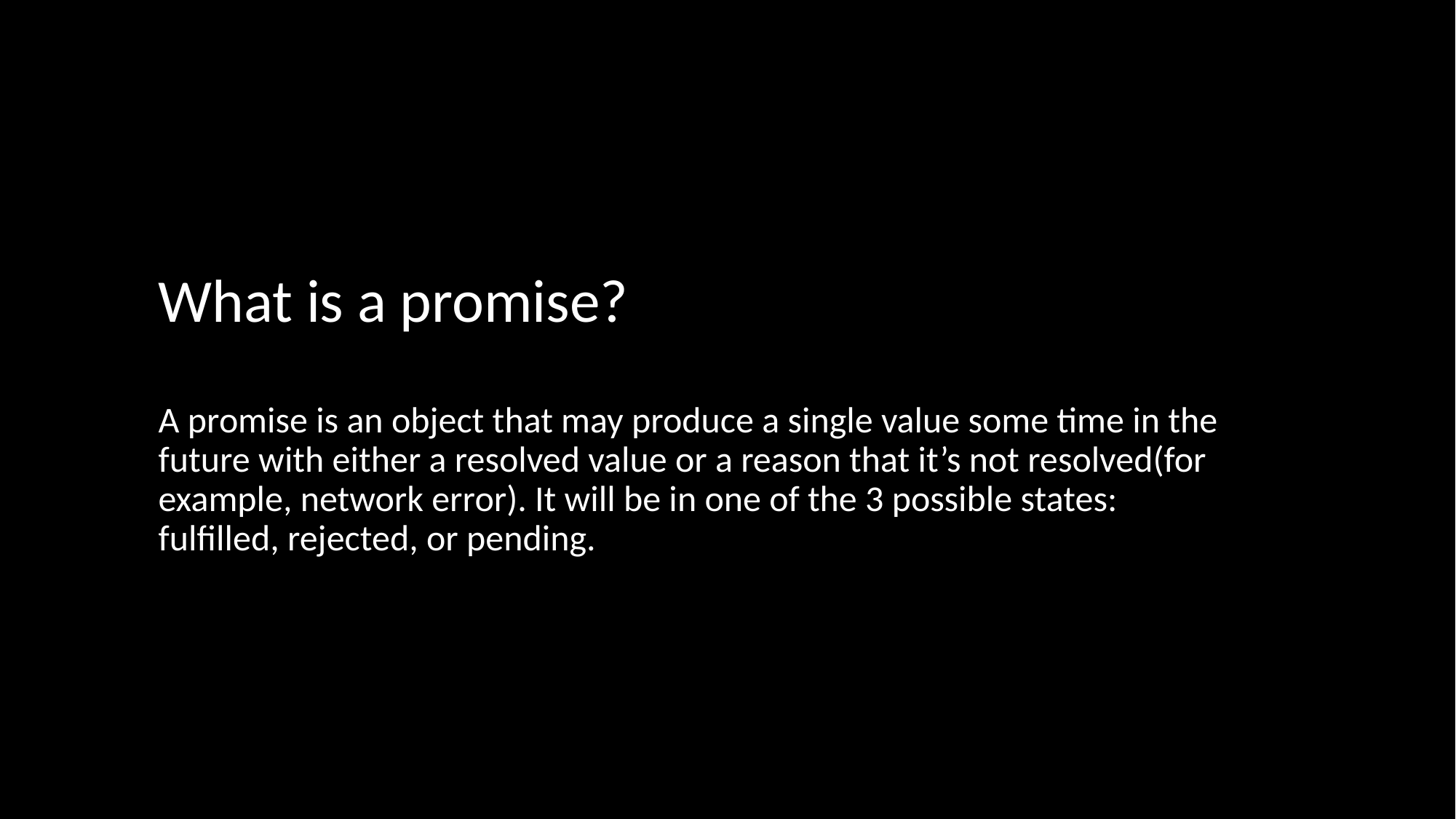

# What is a promise?
A promise is an object that may produce a single value some time in the future with either a resolved value or a reason that it’s not resolved(for example, network error). It will be in one of the 3 possible states: fulfilled, rejected, or pending.